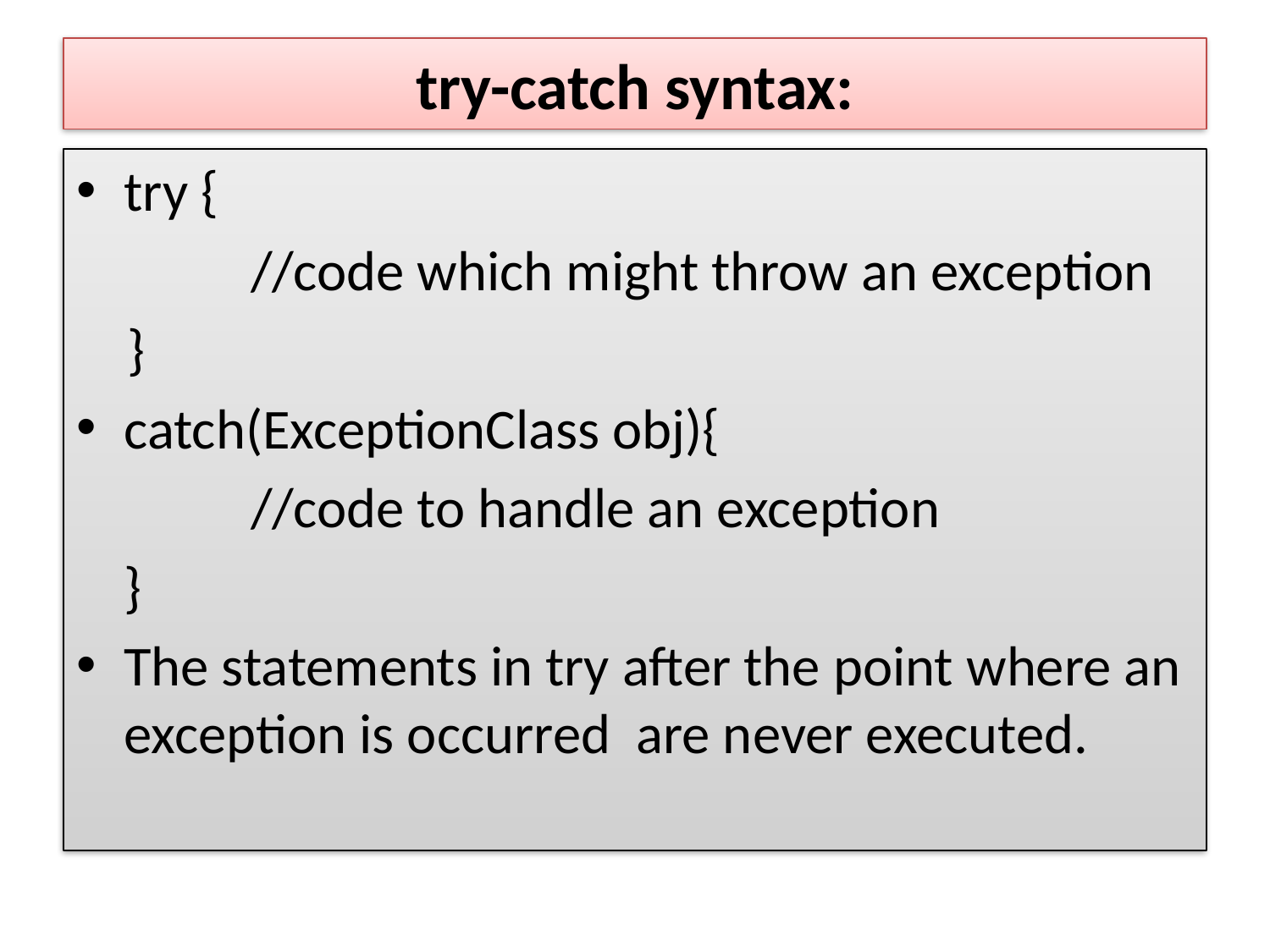

# try-catch syntax:
try {
		//code which might throw an exception
    }
catch(ExceptionClass obj){
		//code to handle an exception
	}
The statements in try after the point where an exception is occurred  are never executed.